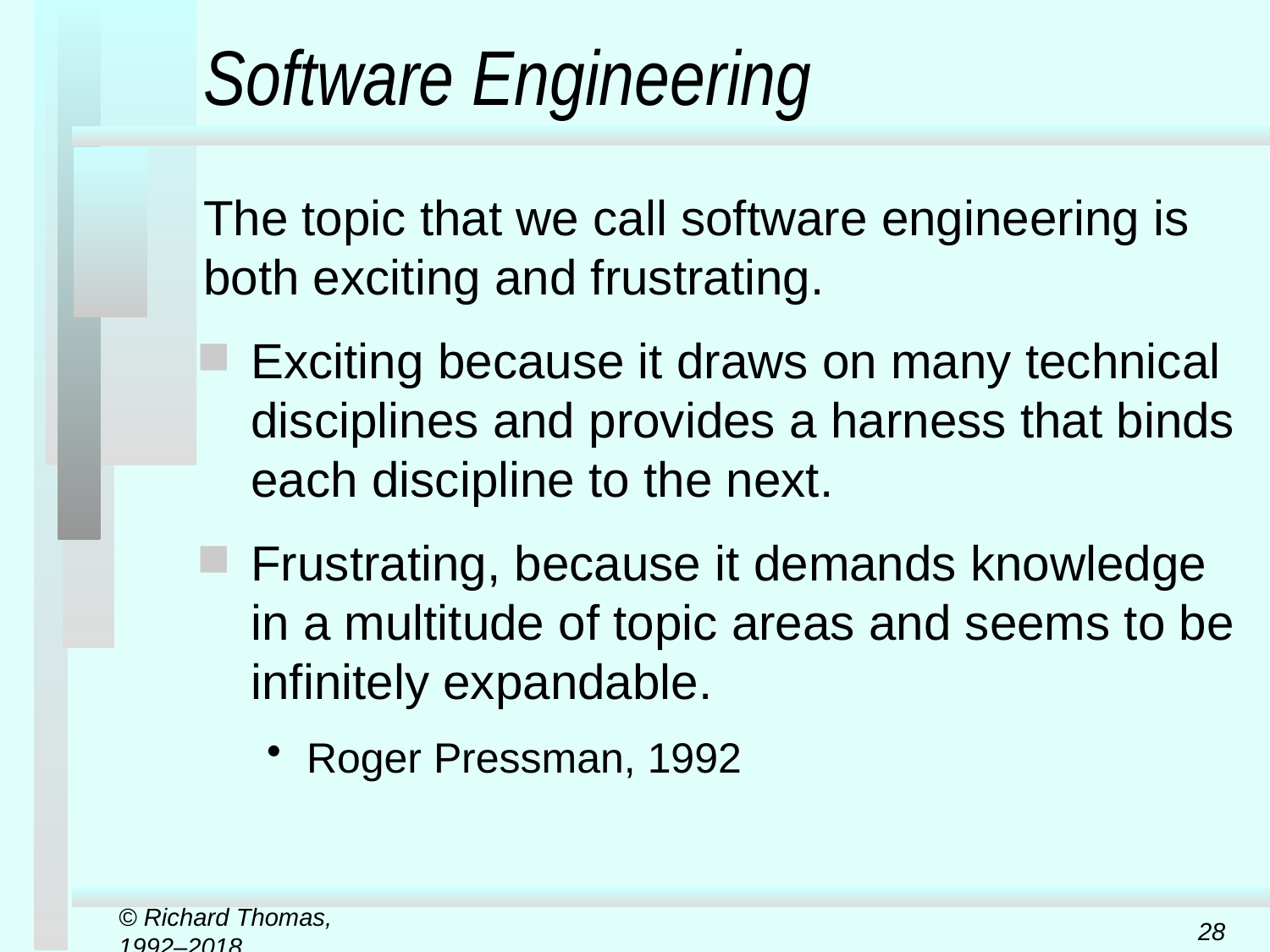

# Software Engineering
The topic that we call software engineering is both exciting and frustrating.
Exciting because it draws on many technical disciplines and provides a harness that binds each discipline to the next.
Frustrating, because it demands knowledge in a multitude of topic areas and seems to be infinitely expandable.
Roger Pressman, 1992
© Richard Thomas, 1992–2018
28